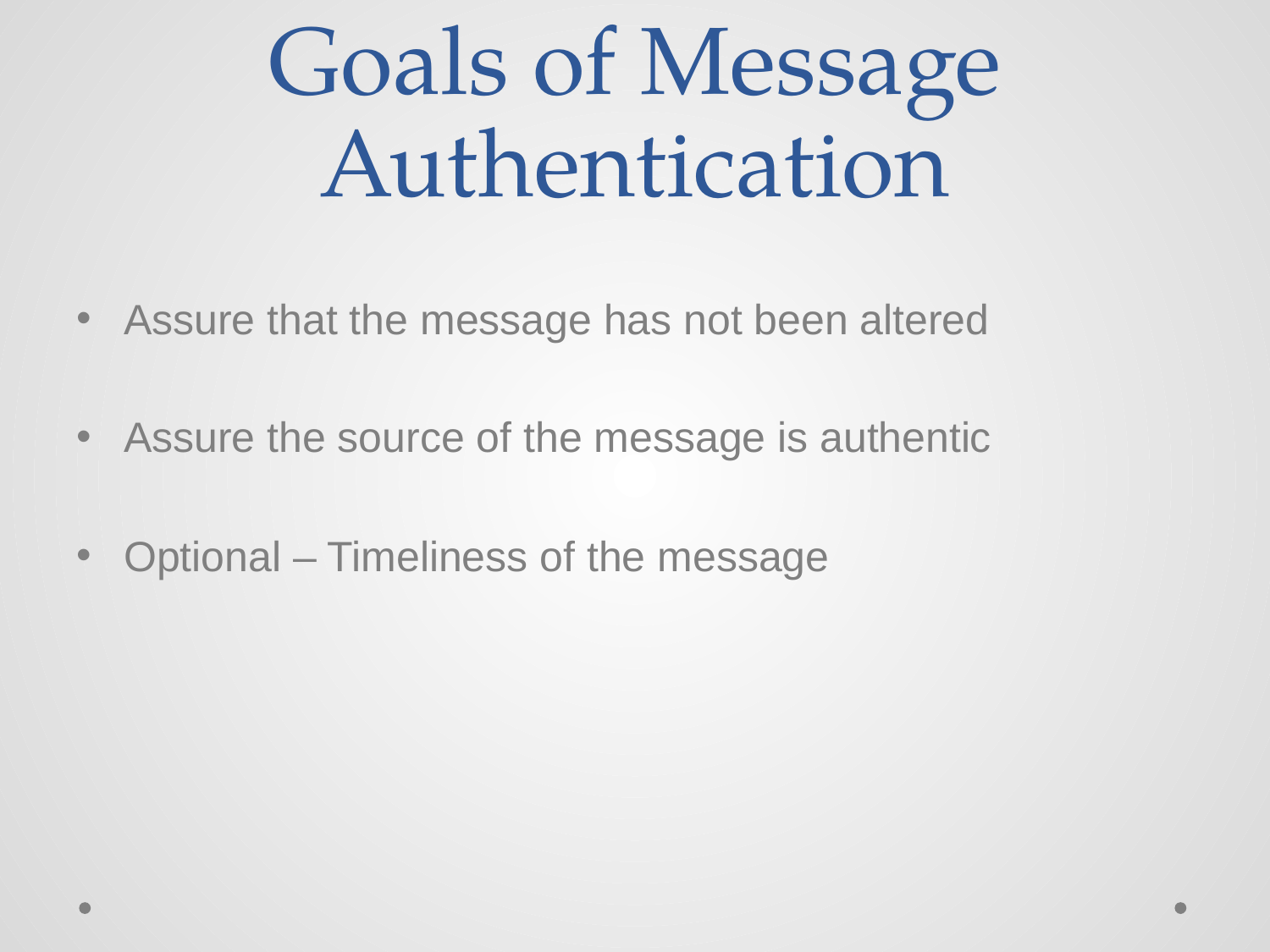

# Goals of Message Authentication
Assure that the message has not been altered

Assure the source of the message is authentic

Optional – Timeliness of the message